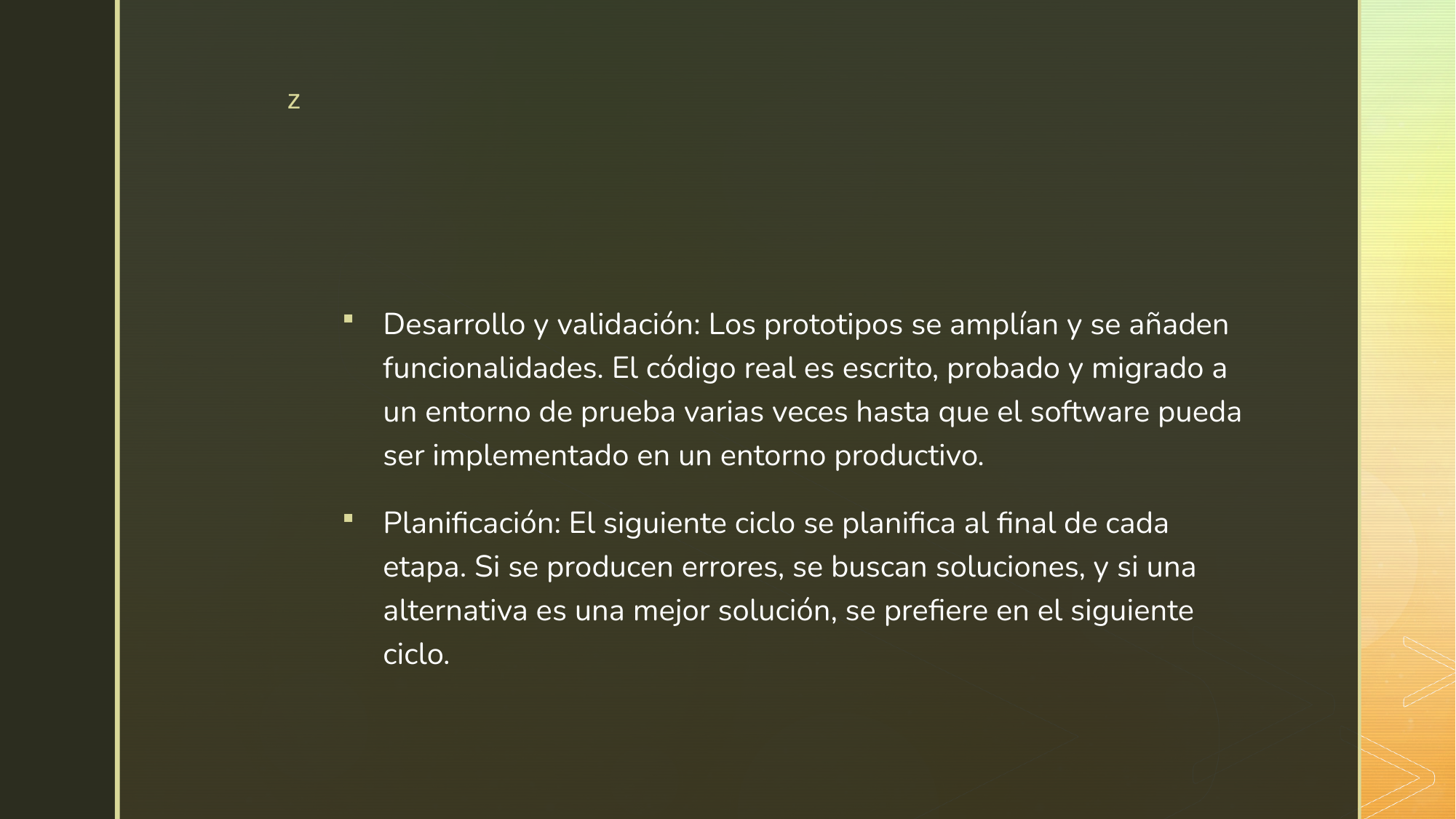

#
Desarrollo y validación: Los prototipos se amplían y se añaden funcionalidades. El código real es escrito, probado y migrado a un entorno de prueba varias veces hasta que el software pueda ser implementado en un entorno productivo.
Planificación: El siguiente ciclo se planifica al final de cada etapa. Si se producen errores, se buscan soluciones, y si una alternativa es una mejor solución, se prefiere en el siguiente ciclo.